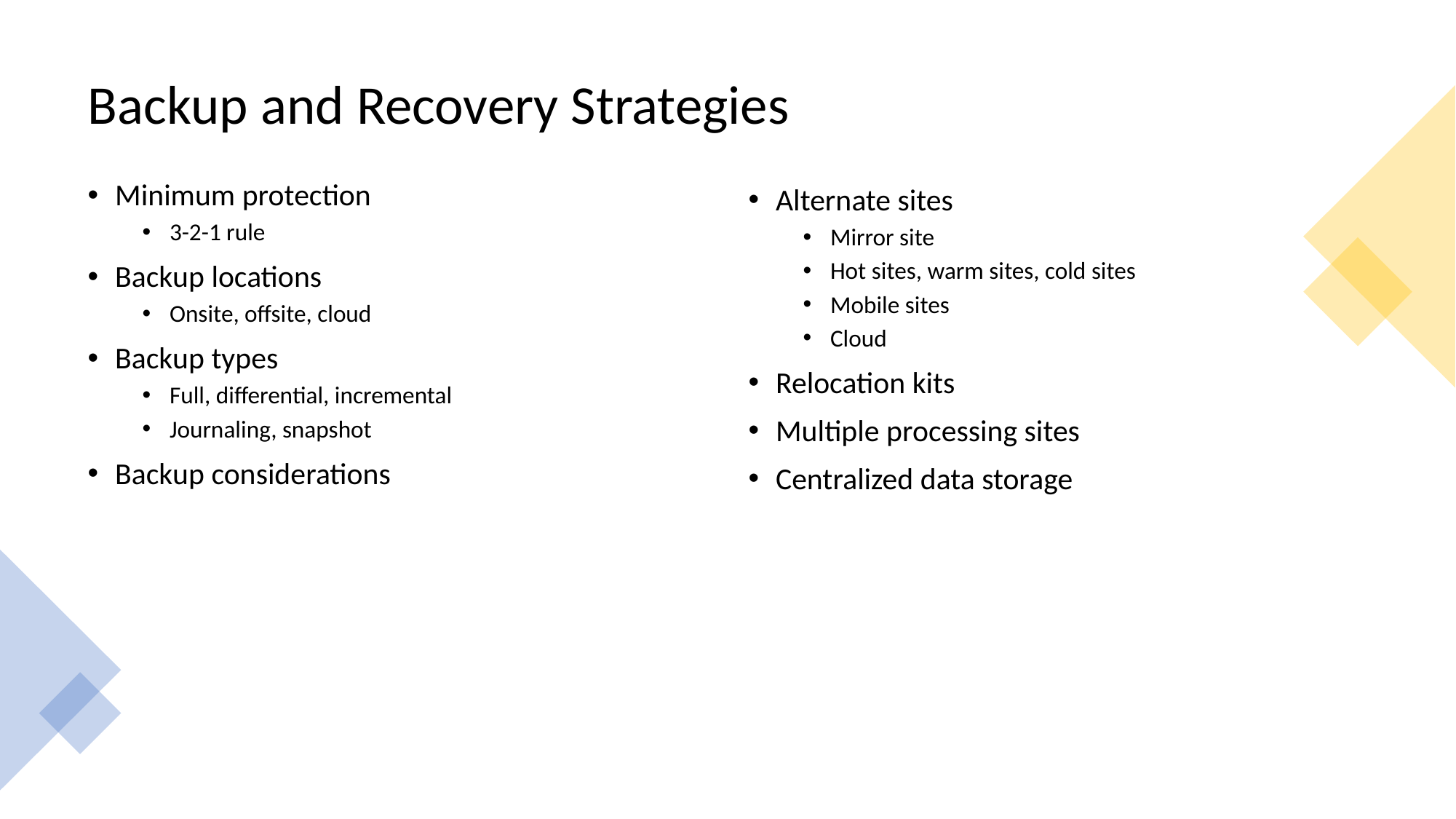

# Backup and Recovery Strategies

Minimum protection
3-2-1 rule
Backup locations
Onsite, offsite, cloud
Backup types
Full, differential, incremental
Journaling, snapshot
Backup considerations
Alternate sites
Mirror site
Hot sites, warm sites, cold sites
Mobile sites
Cloud
Relocation kits
Multiple processing sites
Centralized data storage